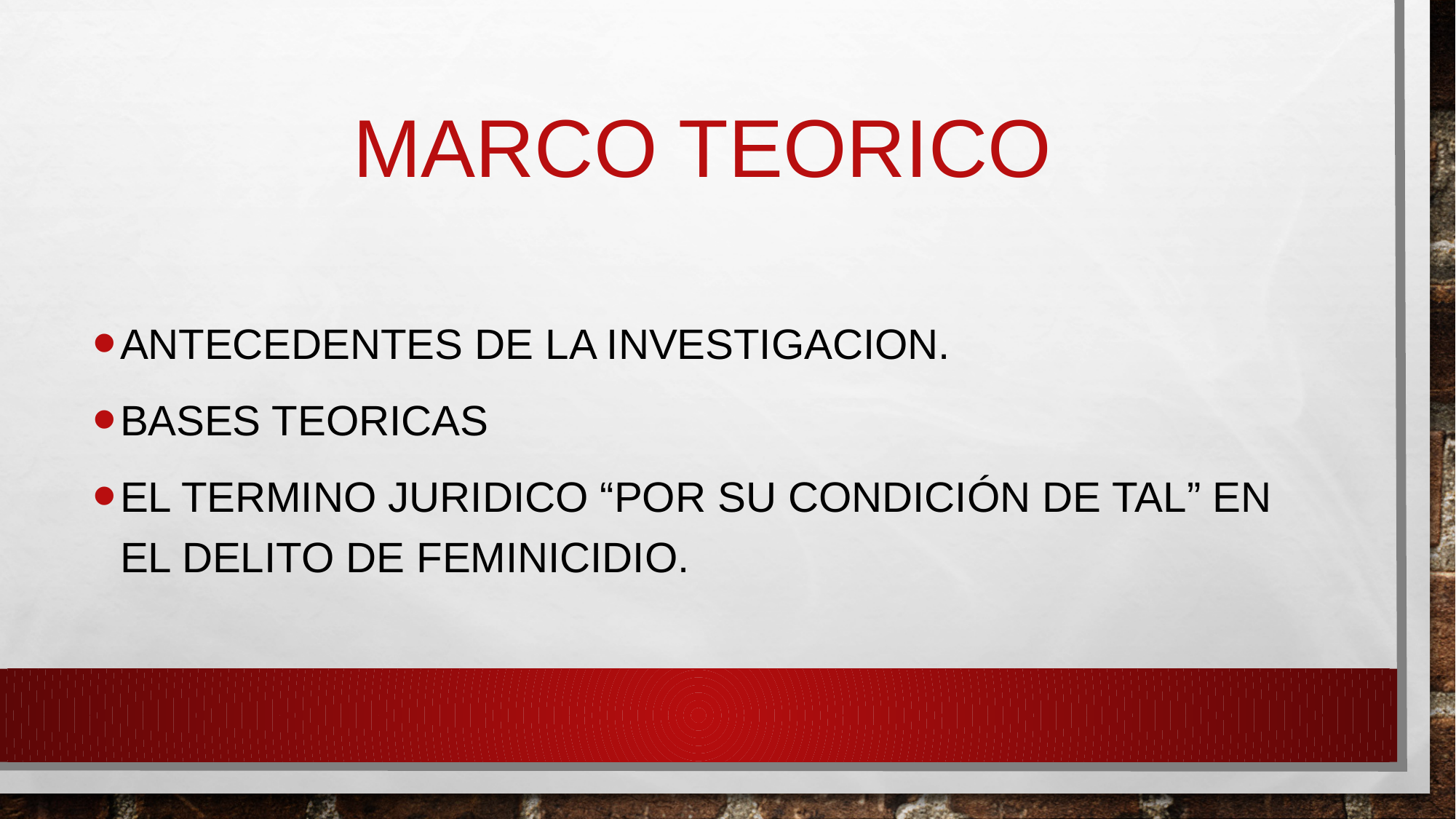

# MARCO TEORICO
ANTECEDENTES DE LA INVESTIGACION.
BASES TEORICAS
EL TERMINO JURIDICO “POR SU CONDICIÓN DE TAL” EN EL DELITO DE FEMINICIDIO.